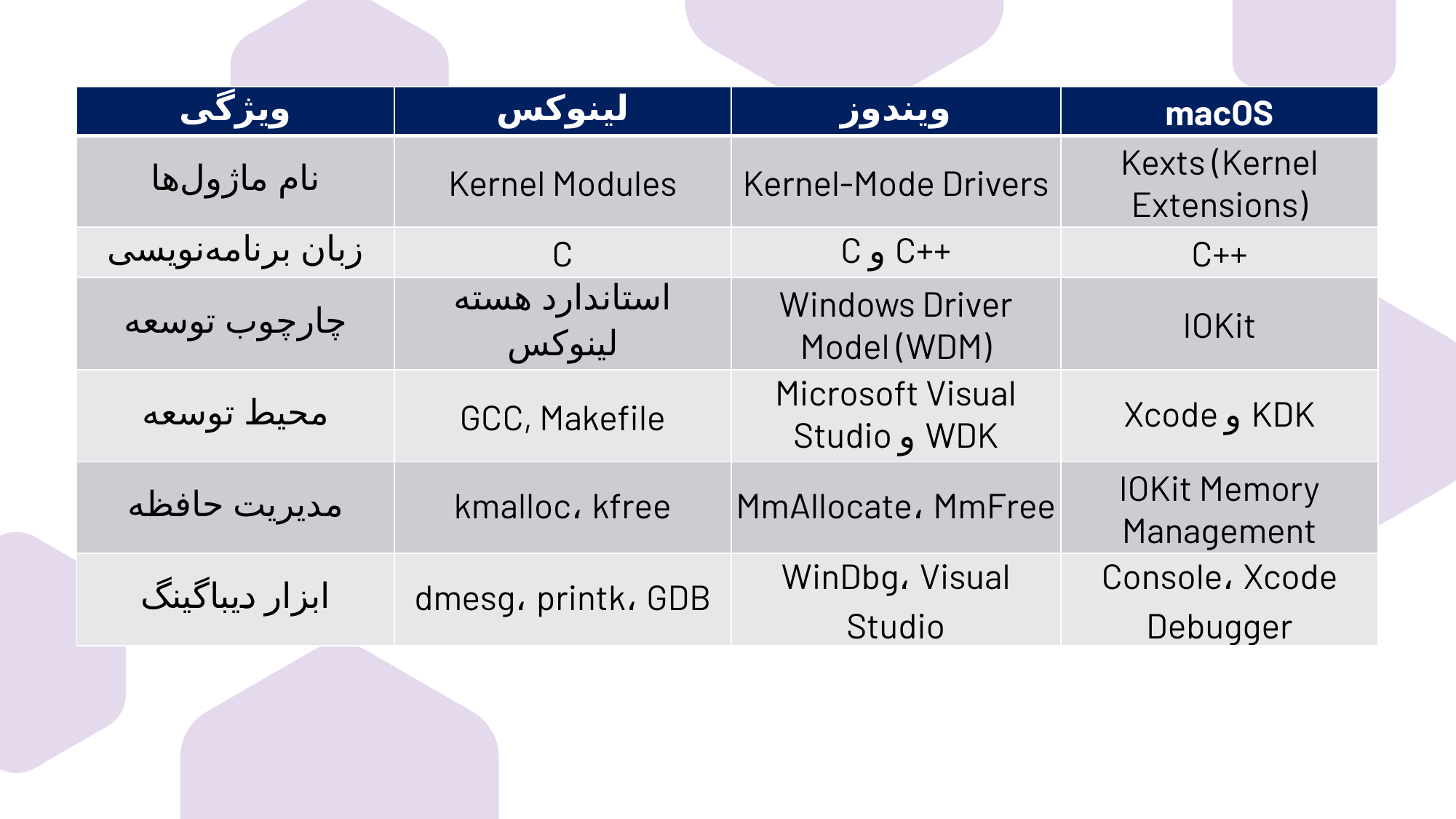

| ویژگی | لینوکس | ویندوز | macOS |
| --- | --- | --- | --- |
| نام ماژول‌ها | Kernel Modules | Kernel-Mode Drivers | Kexts (Kernel Extensions) |
| زبان برنامه‌نویسی | C | C و C++ | C++ |
| چارچوب توسعه | استاندارد هسته لینوکس | Windows Driver Model (WDM) | IOKit |
| محیط توسعه | GCC, Makefile | Microsoft Visual Studio و WDK | Xcode و KDK |
| مدیریت حافظه | kmalloc، kfree | MmAllocate، MmFree | IOKit Memory Management |
| ابزار دیباگینگ | dmesg، printk، GDB | WinDbg، Visual Studio | Console، Xcode Debugger |